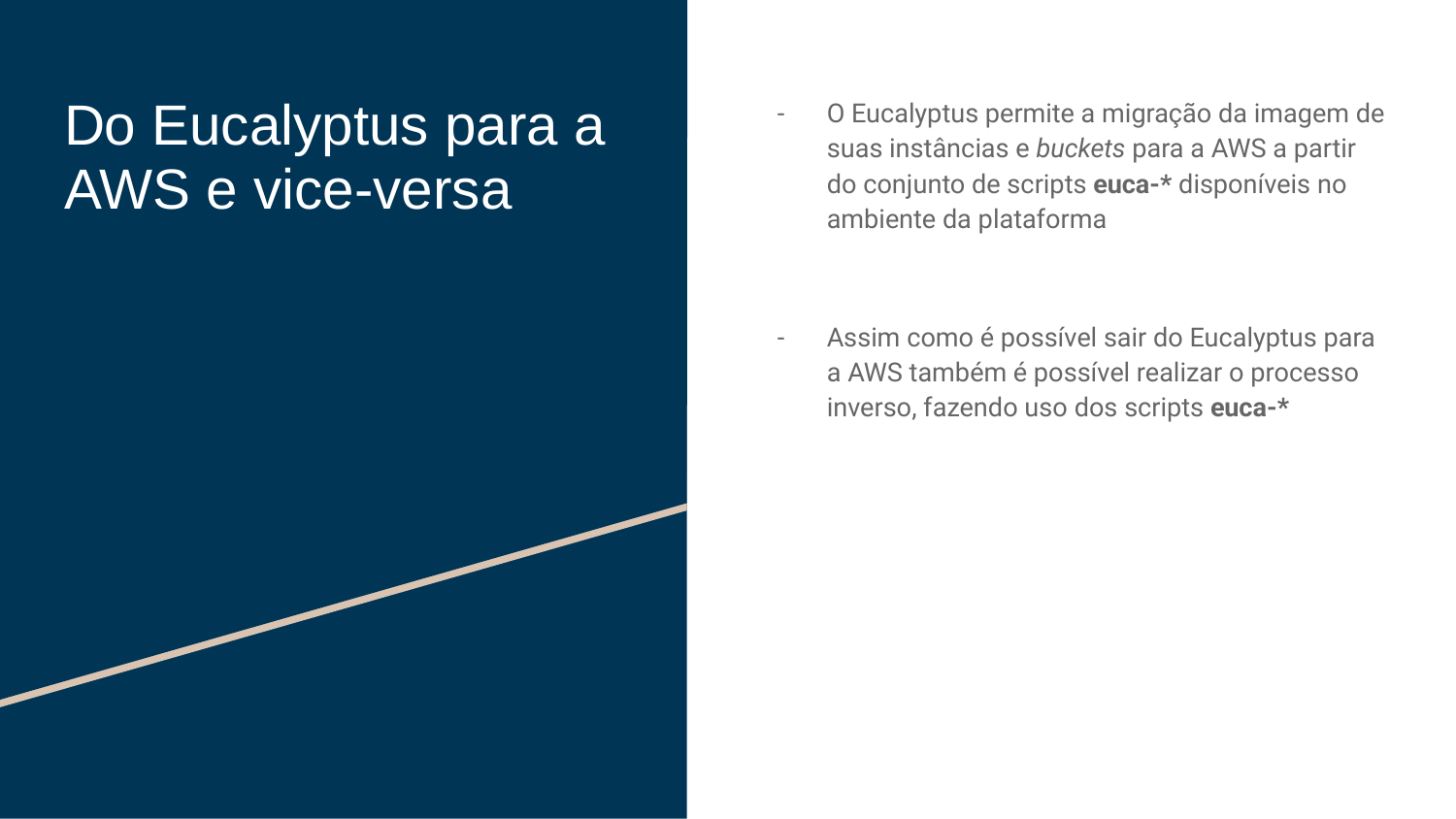

# Do Eucalyptus para a AWS e vice-versa
O Eucalyptus permite a migração da imagem de suas instâncias e buckets para a AWS a partir do conjunto de scripts euca-* disponíveis no ambiente da plataforma

Assim como é possível sair do Eucalyptus para a AWS também é possível realizar o processo inverso, fazendo uso dos scripts euca-*